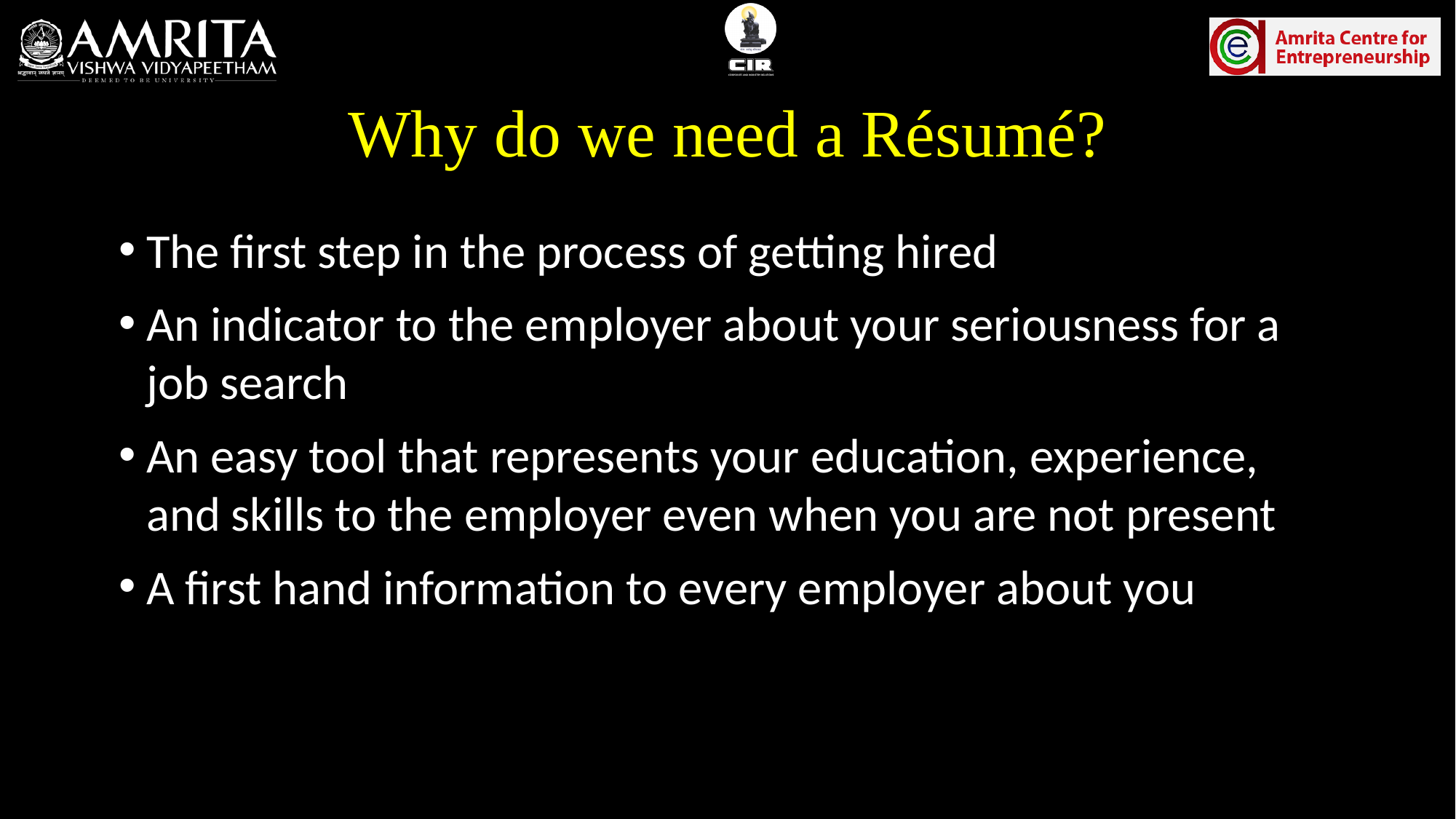

# Why do we need a Résumé?
The first step in the process of getting hired
An indicator to the employer about your seriousness for a job search
An easy tool that represents your education, experience, and skills to the employer even when you are not present
A first hand information to every employer about you